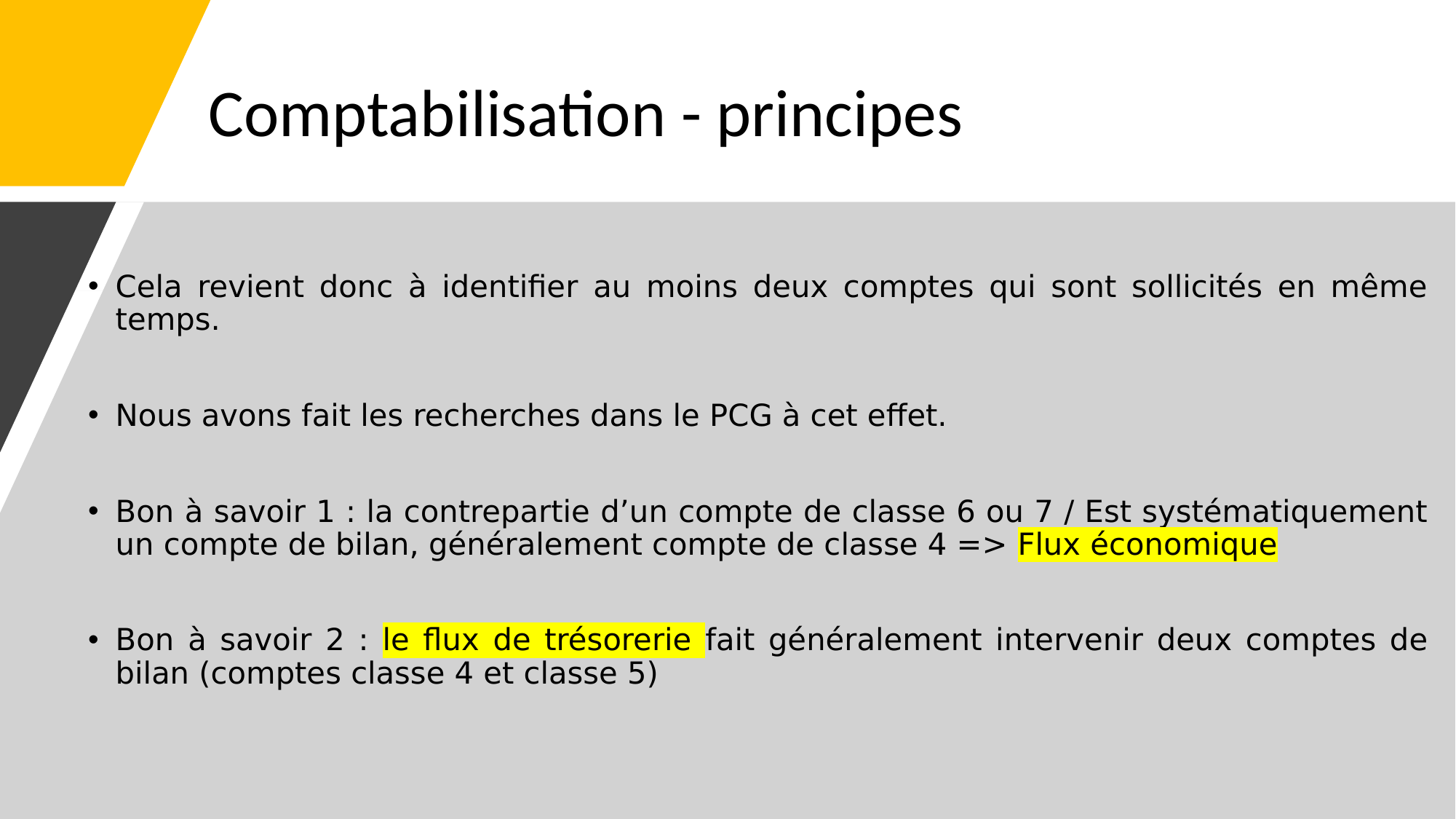

# Comptabilisation - principes

Cela revient donc à identifier au moins deux comptes qui sont sollicités en même temps.

Nous avons fait les recherches dans le PCG à cet effet.

Bon à savoir 1 : la contrepartie d’un compte de classe 6 ou 7 / Est systématiquement un compte de bilan, généralement compte de classe 4 => Flux économique

Bon à savoir 2 : le flux de trésorerie fait généralement intervenir deux comptes de bilan (comptes classe 4 et classe 5)